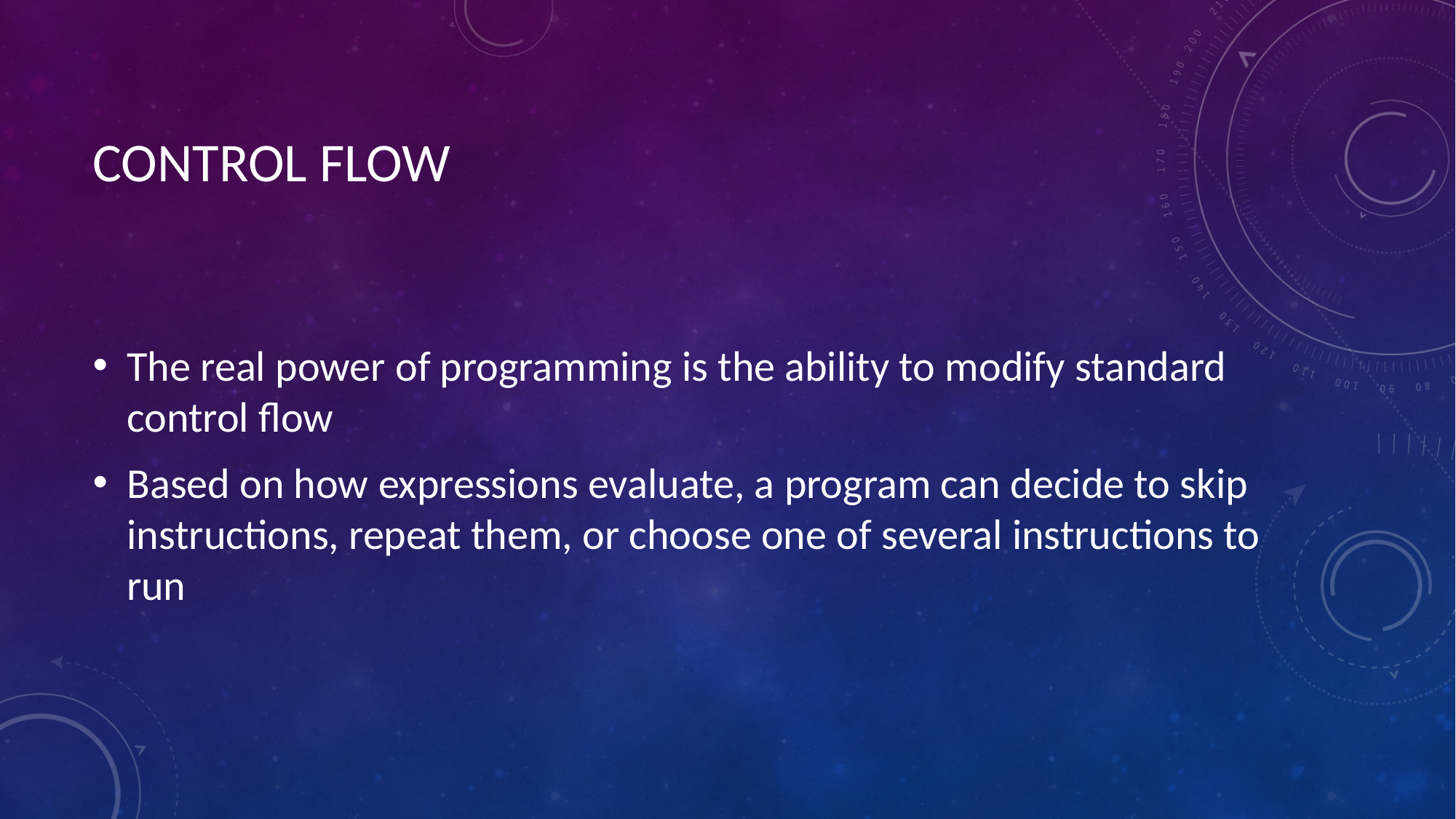

# Control flow
The real power of programming is the ability to modify standard control flow
Based on how expressions evaluate, a program can decide to skip instructions, repeat them, or choose one of several instructions to run